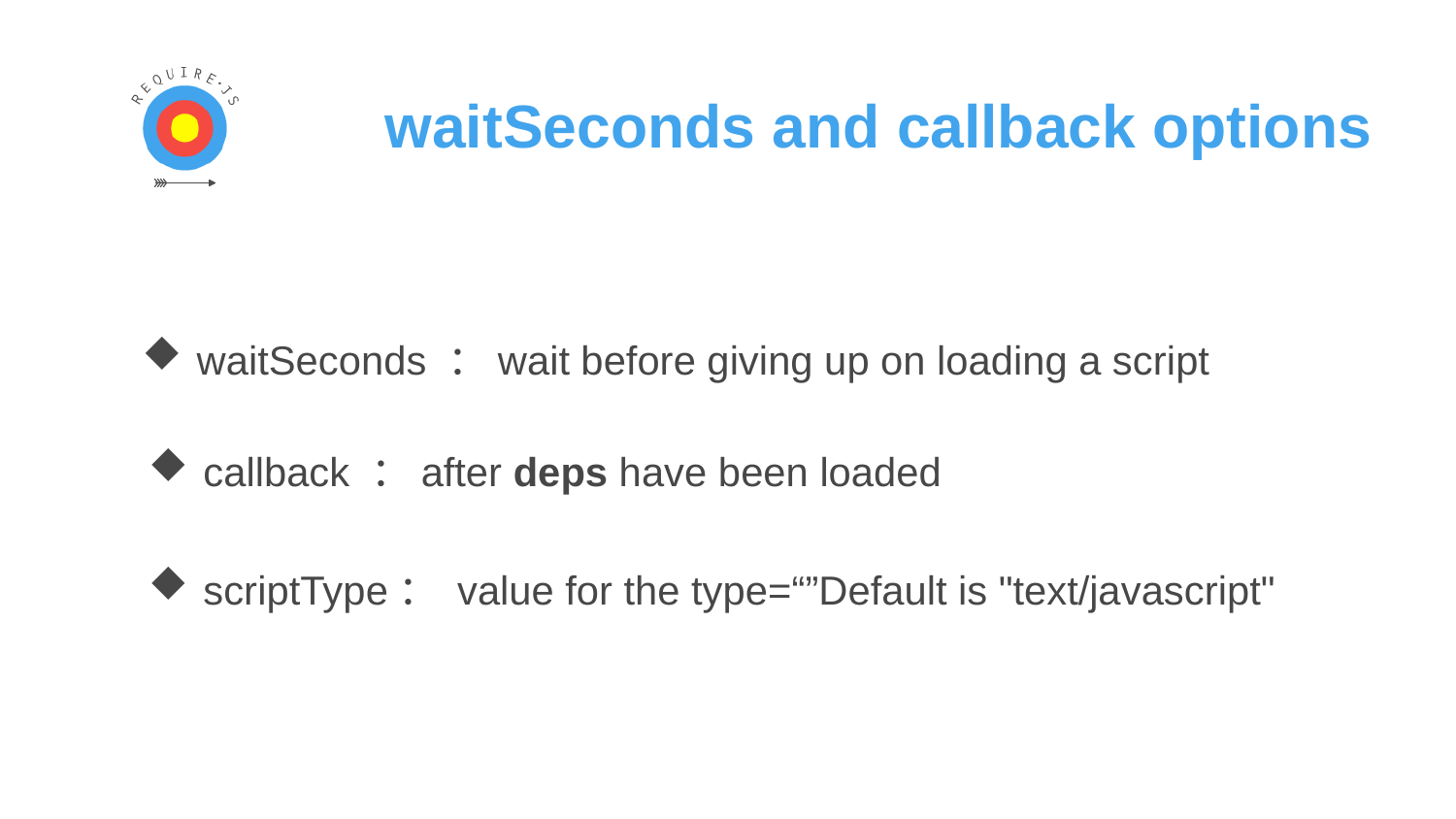

# waitSeconds and callback options
waitSeconds ：wait before giving up on loading a script
callback ：after deps have been loaded
scriptType： value for the type=“”Default is "text/javascript"